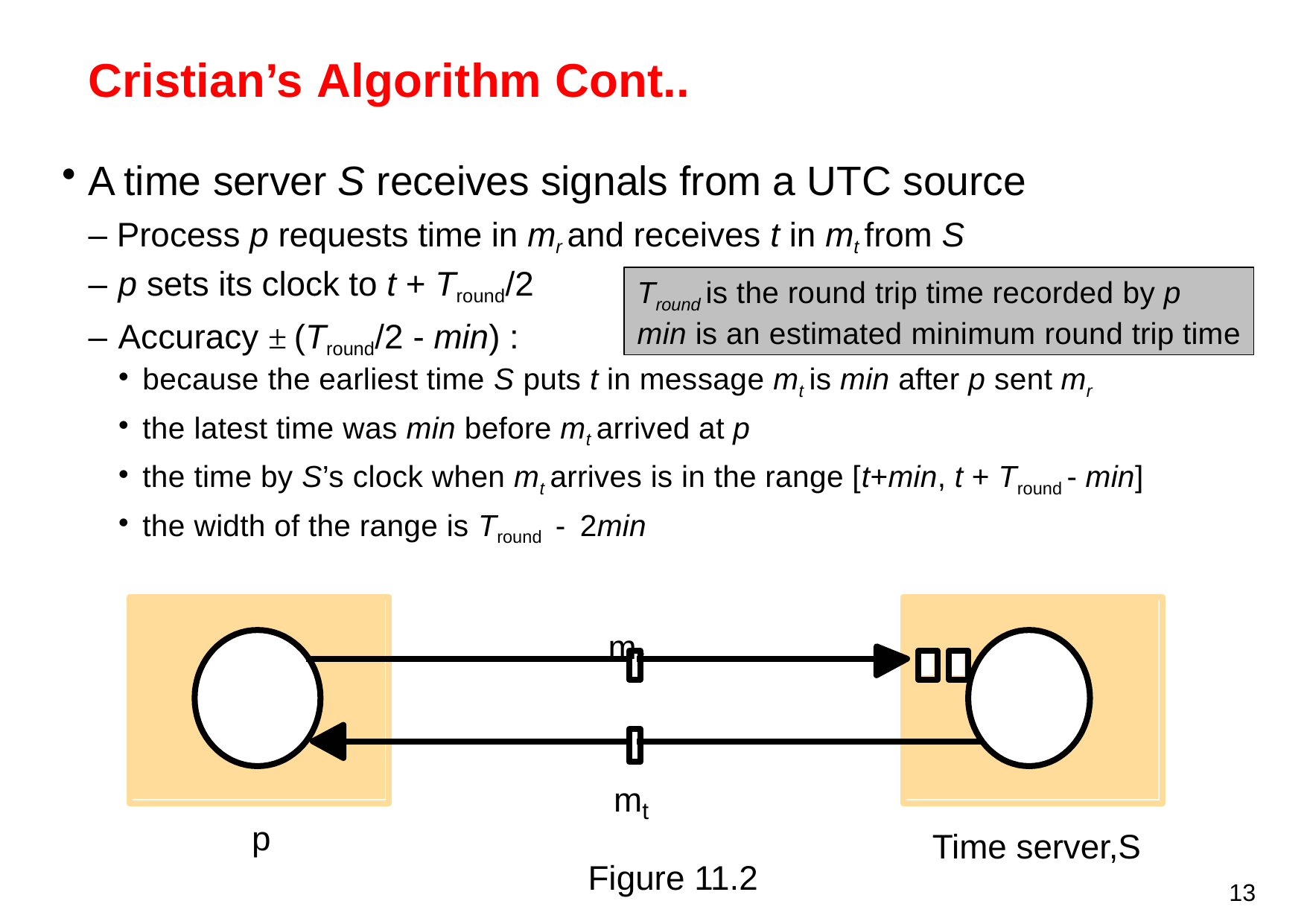

# Cristian’s Algorithm Cont..
A time server S receives signals from a UTC source
– Process p requests time in mr and receives t in mt from S
p sets its clock to t + Tround/2
Accuracy ± (Tround/2 - min) :

Tround is the round trip time recorded by p  min is an estimated minimum round trip time
because the earliest time S puts t in message mt is min after p sent mr
the latest time was min before mt arrived at p
the time by S’s clock when mt arrives is in the range [t+min, t + Tround - min]
the width of the range is Tround  -  2min

mr

mt
Figure 11.2
p
Time server,S
13